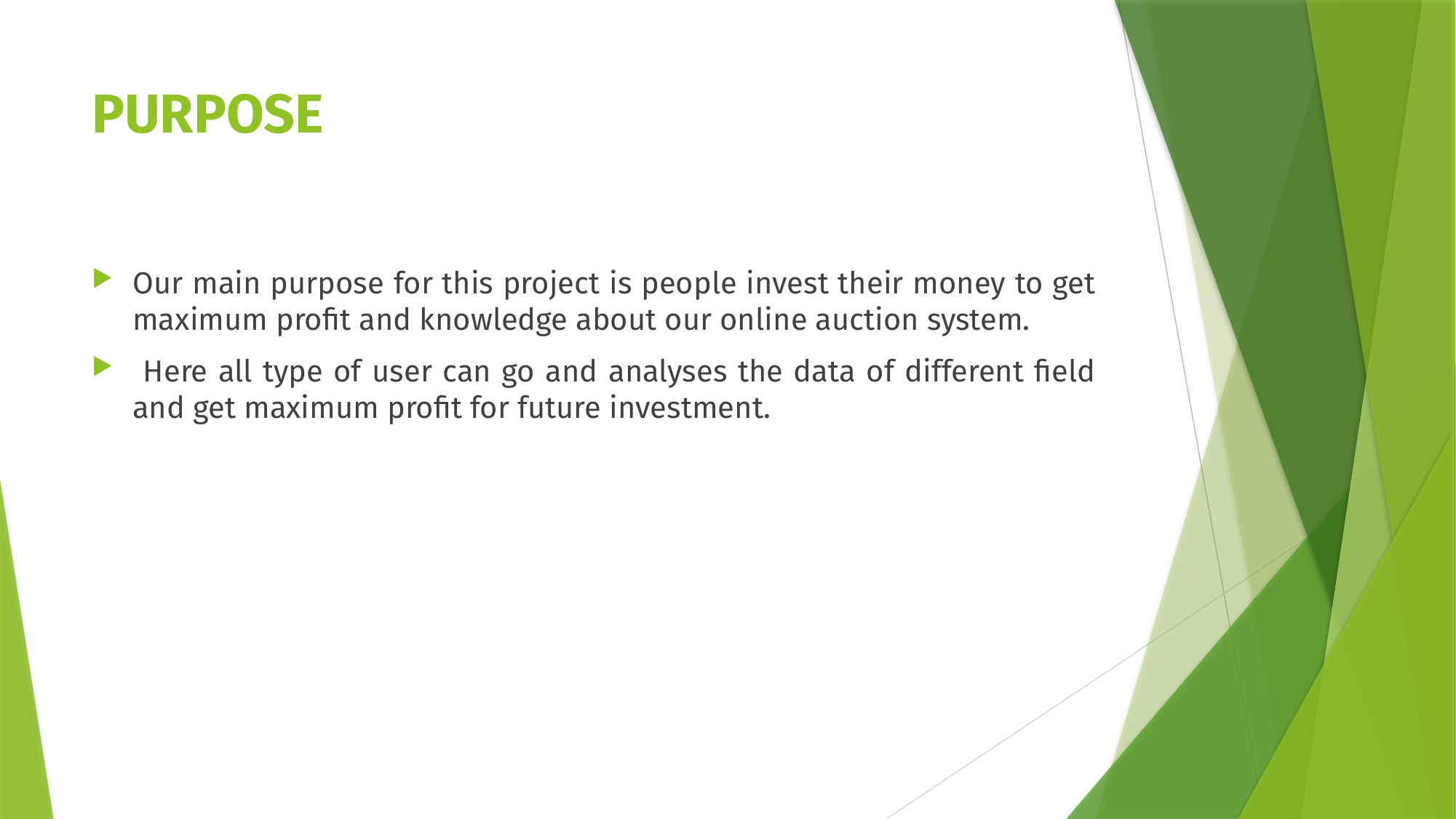

# PURPOSE
Our main purpose for this project is people invest their money to get maximum profit and knowledge about our online auction system.
 Here all type of user can go and analyses the data of different field and get maximum profit for future investment.